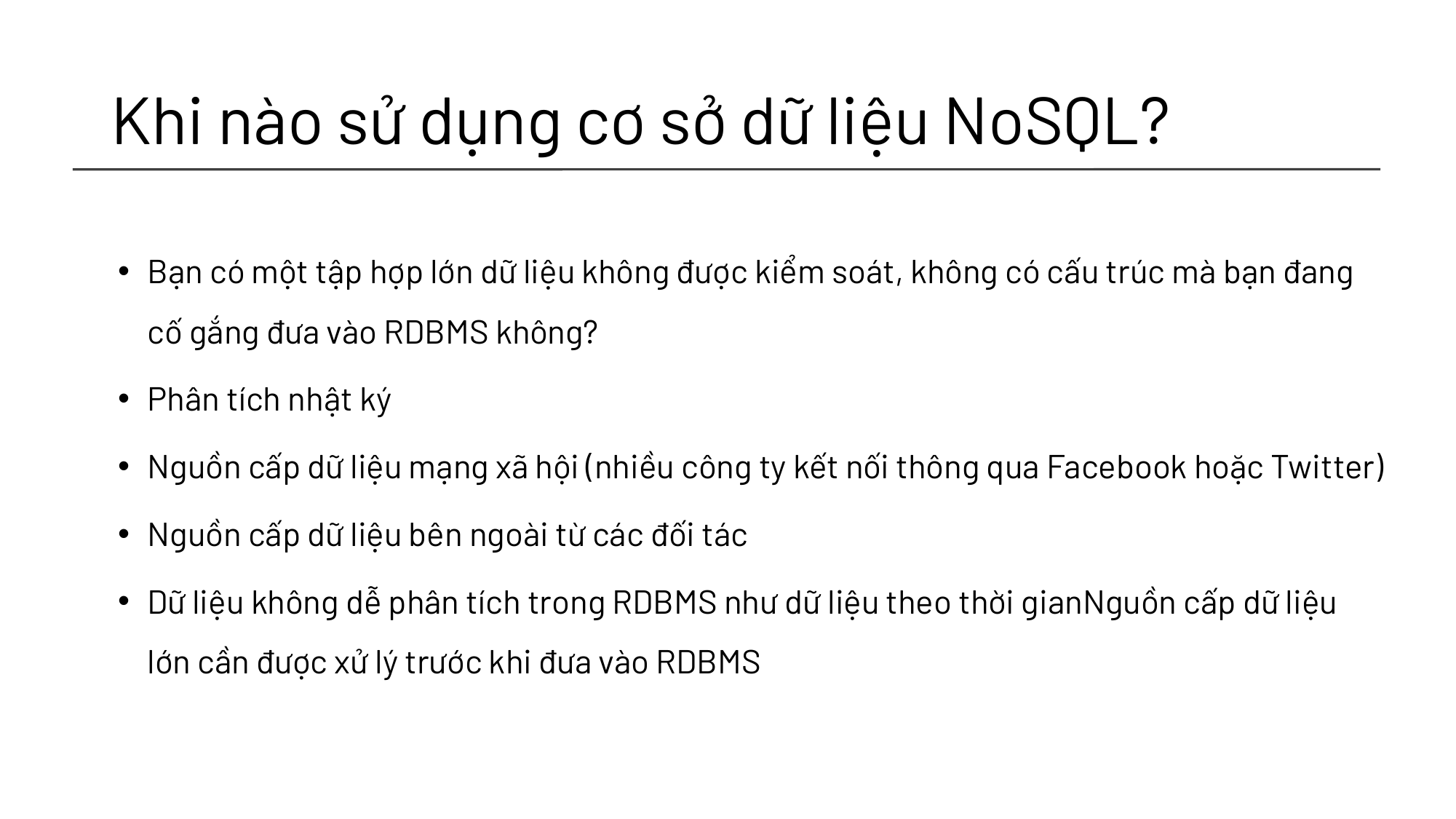

# Khi nào sử dụng cơ sở dữ liệu NoSQL?
Bạn có một tập hợp lớn dữ liệu không được kiểm soát, không có cấu trúc mà bạn đang cố gắng đưa vào RDBMS không?
Phân tích nhật ký
Nguồn cấp dữ liệu mạng xã hội (nhiều công ty kết nối thông qua Facebook hoặc Twitter)
Nguồn cấp dữ liệu bên ngoài từ các đối tác
Dữ liệu không dễ phân tích trong RDBMS như dữ liệu theo thời gianNguồn cấp dữ liệu lớn cần được xử lý trước khi đưa vào RDBMS